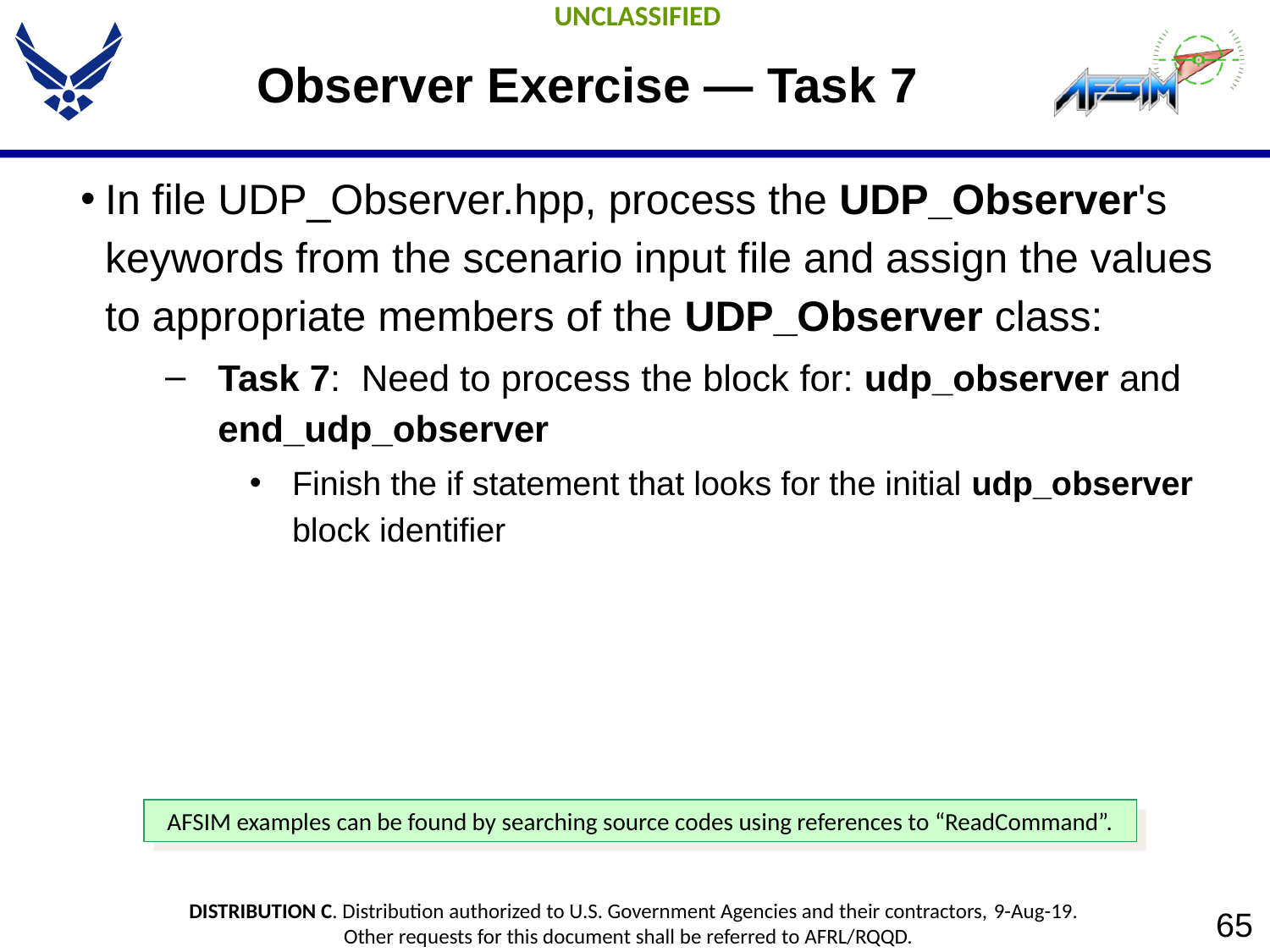

# Observer Exercise — Task 7
In file UDP_Observer.hpp, process the UDP_Observer's keywords from the scenario input file and assign the values to appropriate members of the UDP_Observer class:
Task 7:  Need to process the block for: udp_observer and end_udp_observer
Finish the if statement that looks for the initial udp_observer block identifier
AFSIM examples can be found by searching source codes using references to “ReadCommand”.